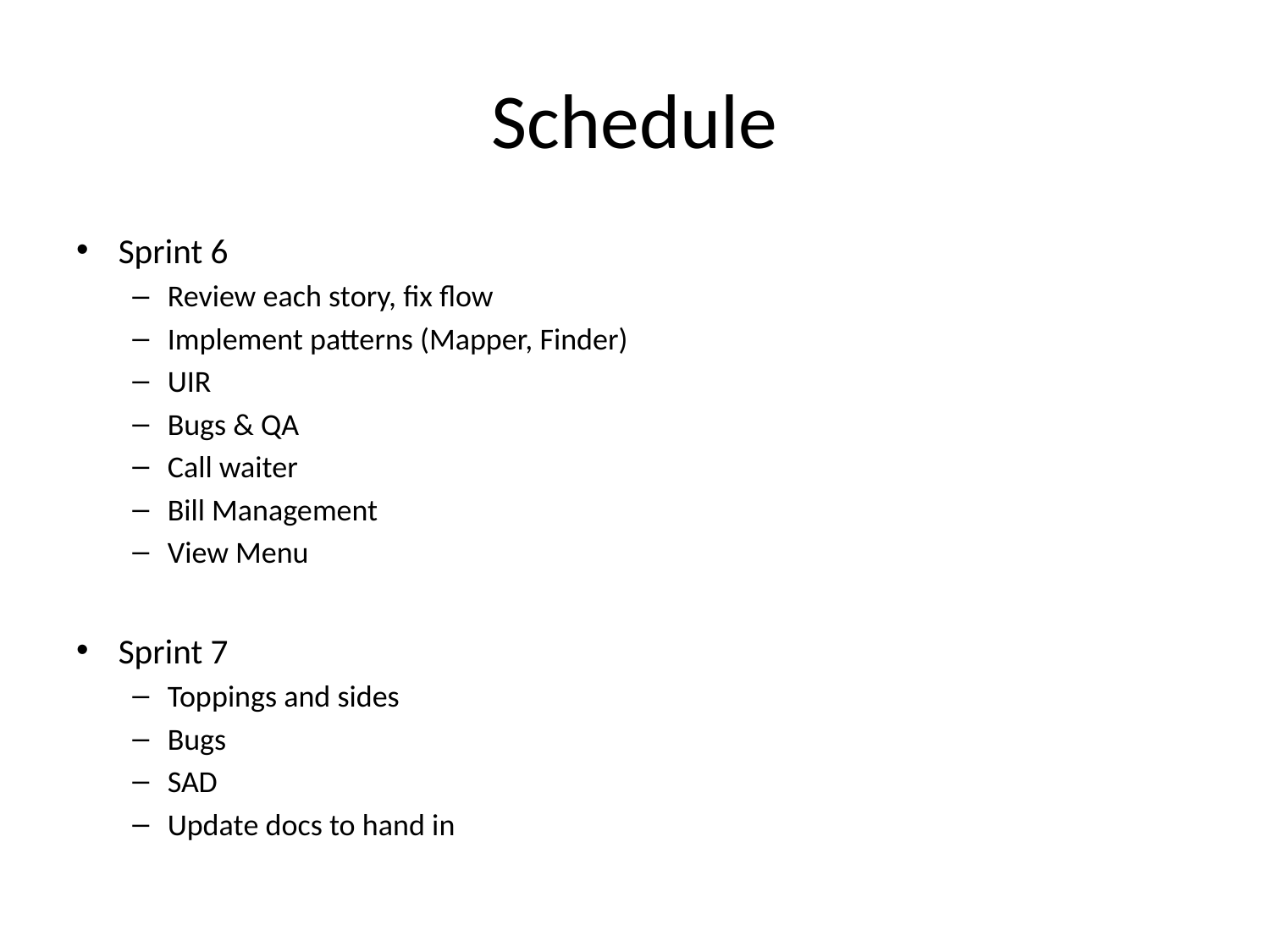

# Schedule
Sprint 6
Review each story, fix flow
Implement patterns (Mapper, Finder)
UIR
Bugs & QA
Call waiter
Bill Management
View Menu

Sprint 7
Toppings and sides
Bugs
SAD
Update docs to hand in